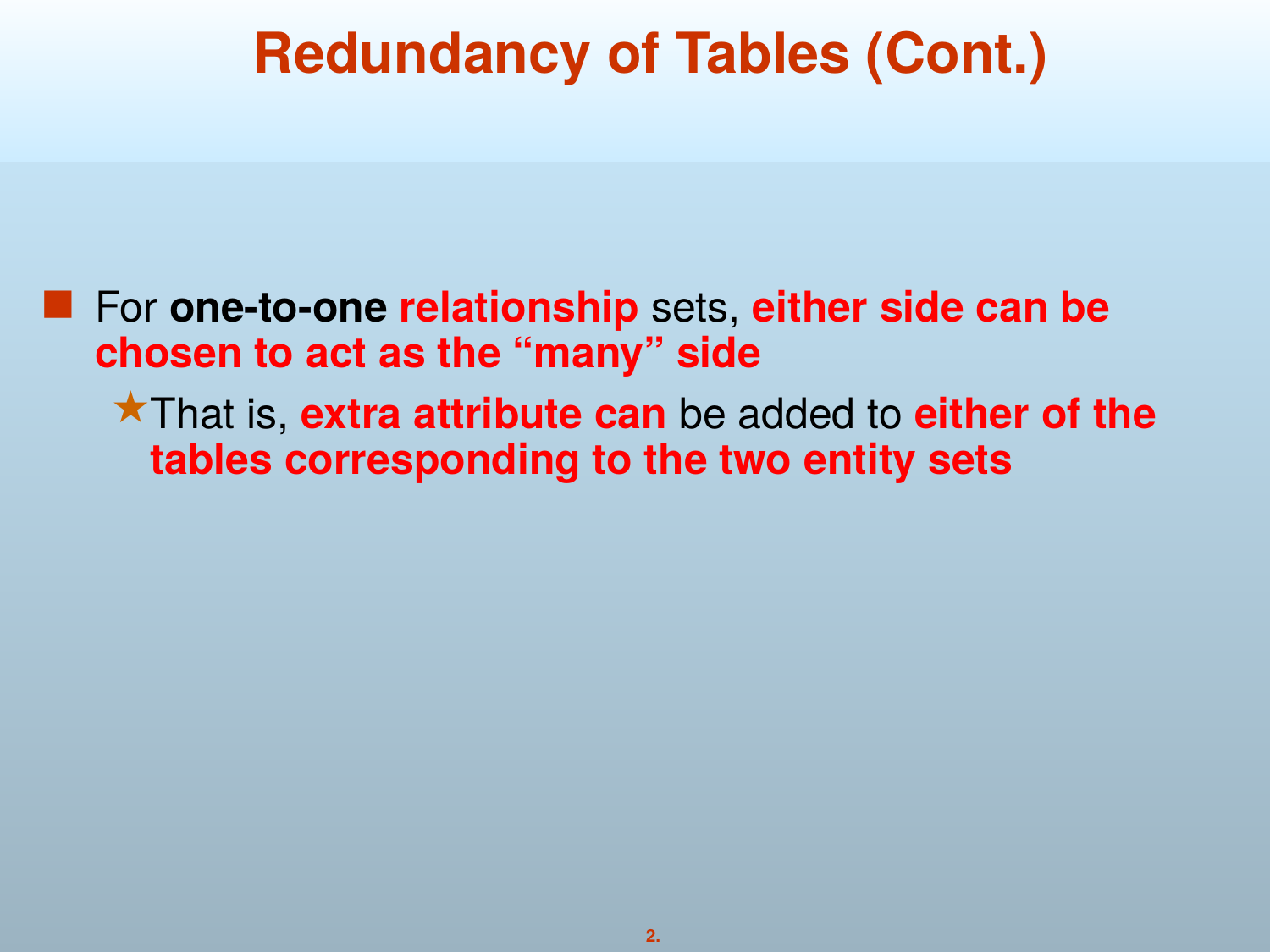

# Redundancy of Tables (Cont.)
For one-to-one relationship sets, either side can be chosen to act as the “many” side
That is, extra attribute can be added to either of the tables corresponding to the two entity sets